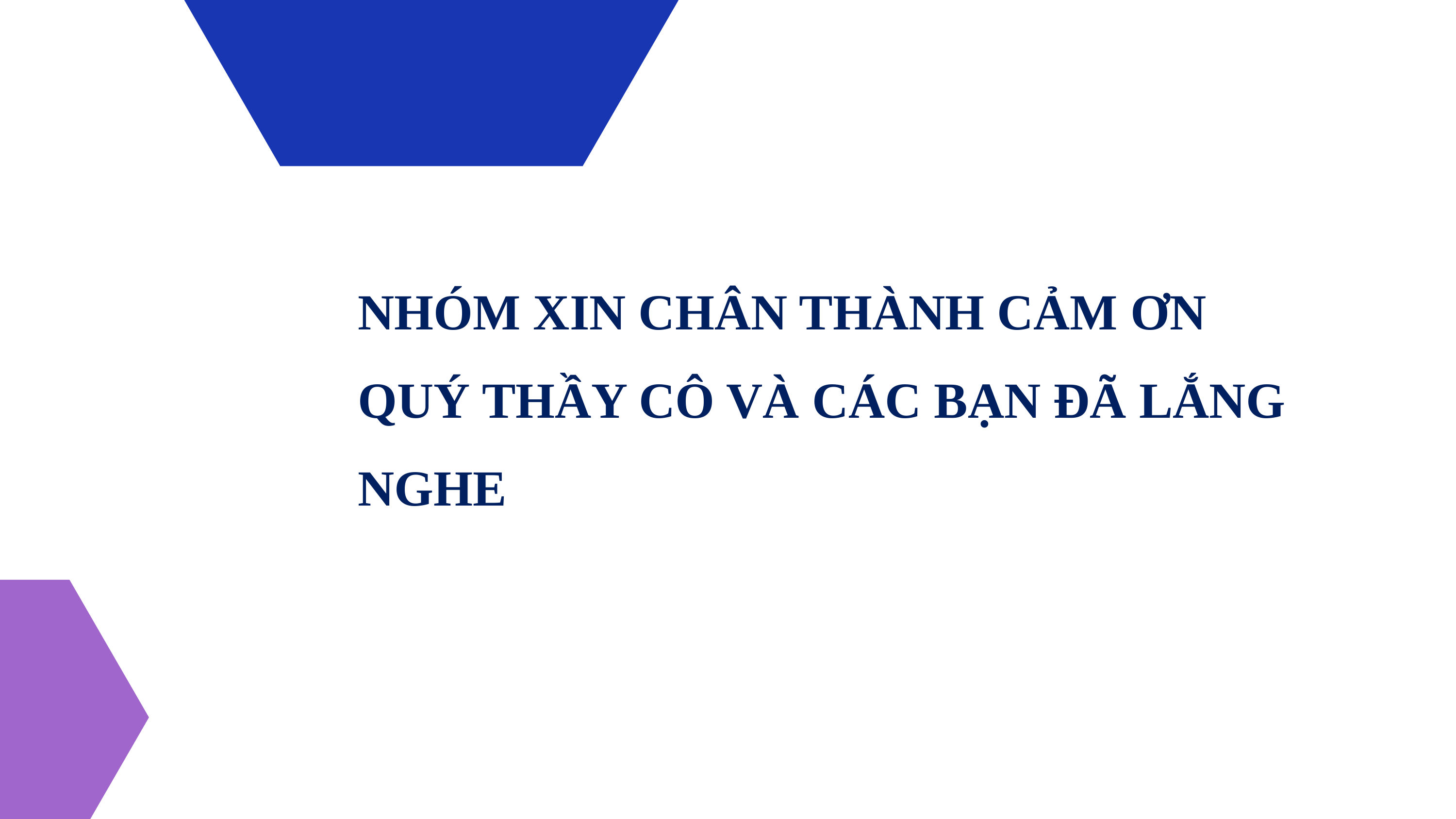

NHÓM XIN CHÂN THÀNH CẢM ƠN QUÝ THẦY CÔ VÀ CÁC BẠN ĐÃ LẮNG NGHE